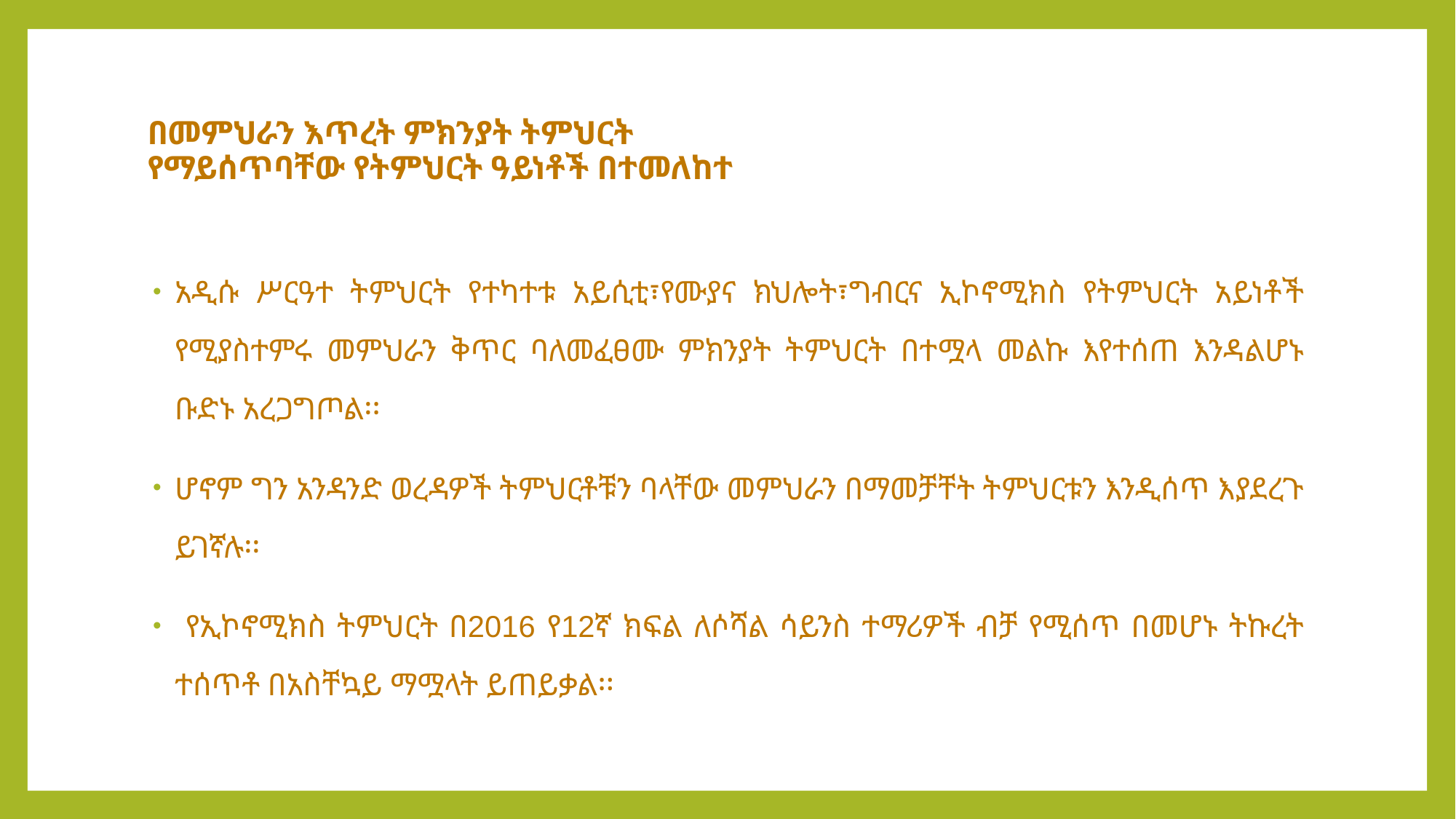

# በመምህራን እጥረት ምክንያት ትምህርት የማይሰጥባቸው የትምህርት ዓይነቶች በተመለከተ
አዲሱ ሥርዓተ ትምህርት የተካተቱ አይሲቲ፣የሙያና ክህሎት፣ግብርና ኢኮኖሚክስ የትምህርት አይነቶች የሚያስተምሩ መምህራን ቅጥር ባለመፈፀሙ ምክንያት ትምህርት በተሟላ መልኩ እየተሰጠ እንዳልሆኑ ቡድኑ አረጋግጦል፡፡
ሆኖም ግን አንዳንድ ወረዳዎች ትምህርቶቹን ባላቸው መምህራን በማመቻቸት ትምህርቱን እንዲሰጥ እያደረጉ ይገኛሉ፡፡
 የኢኮኖሚክስ ትምህርት በ2016 የ12ኛ ክፍል ለሶሻል ሳይንስ ተማሪዎች ብቻ የሚሰጥ በመሆኑ ትኩረት ተሰጥቶ በአስቸኳይ ማሟላት ይጠይቃል፡፡